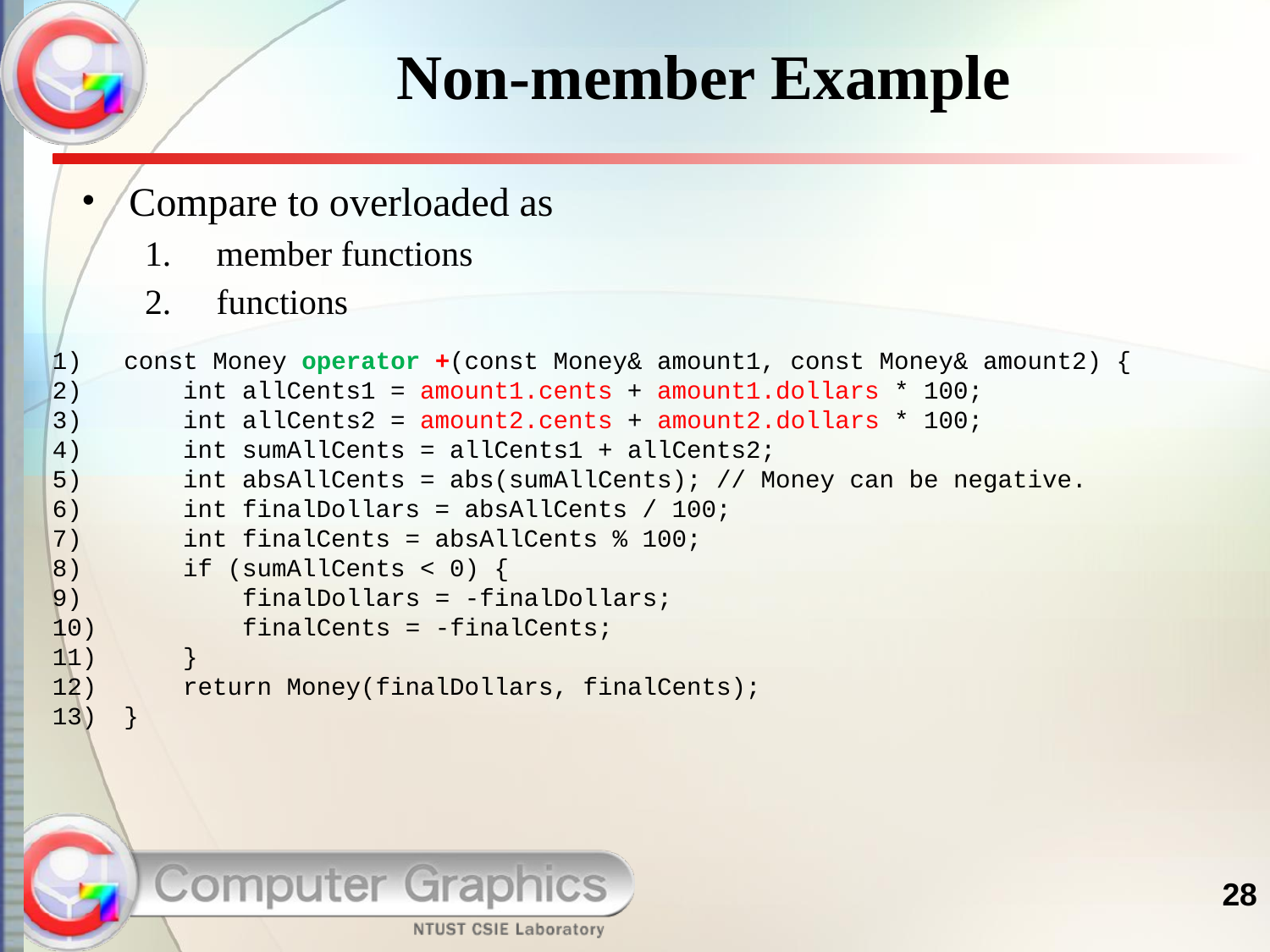

# Non-member Example
Compare to overloaded as
member functions
functions

const Money operator +(const Money& amount1, const Money& amount2) {
    int allCents1 = amount1.cents + amount1.dollars * 100;
    int allCents2 = amount2.cents + amount2.dollars * 100;
    int sumAllCents = allCents1 + allCents2;
    int absAllCents = abs(sumAllCents); // Money can be negative.
    int finalDollars = absAllCents / 100;
    int finalCents = absAllCents % 100;
    if (sumAllCents < 0) {
        finalDollars = -finalDollars;
        finalCents = -finalCents;
    }
    return Money(finalDollars, finalCents);
}
28